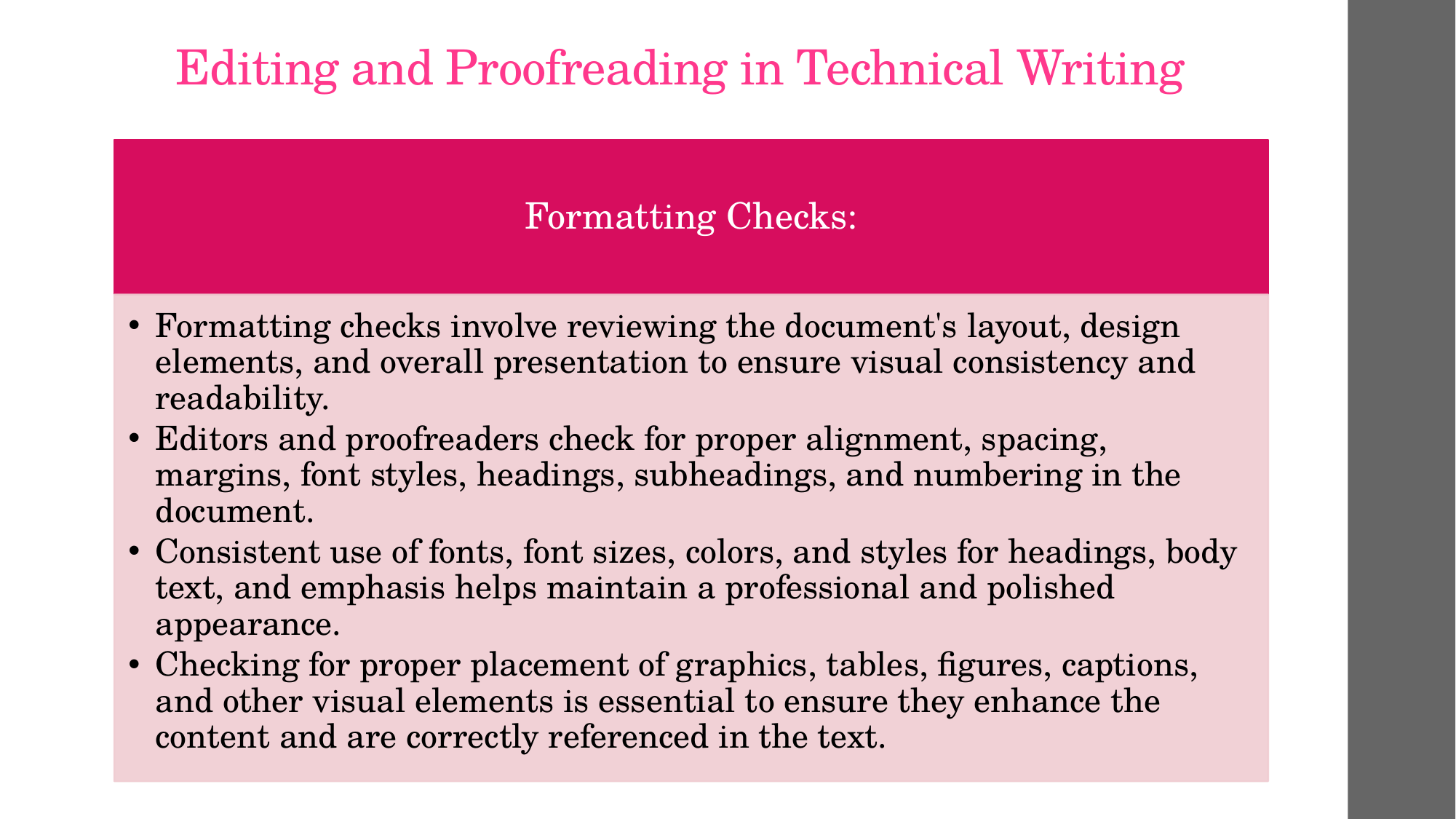

# Editing and Proofreading in Technical Writing
Formatting Checks:
Formatting checks involve reviewing the document's layout, design elements, and overall presentation to ensure visual consistency and readability.
Editors and proofreaders check for proper alignment, spacing, margins, font styles, headings, subheadings, and numbering in the document.
Consistent use of fonts, font sizes, colors, and styles for headings, body text, and emphasis helps maintain a professional and polished appearance.
Checking for proper placement of graphics, tables, figures, captions, and other visual elements is essential to ensure they enhance the content and are correctly referenced in the text.